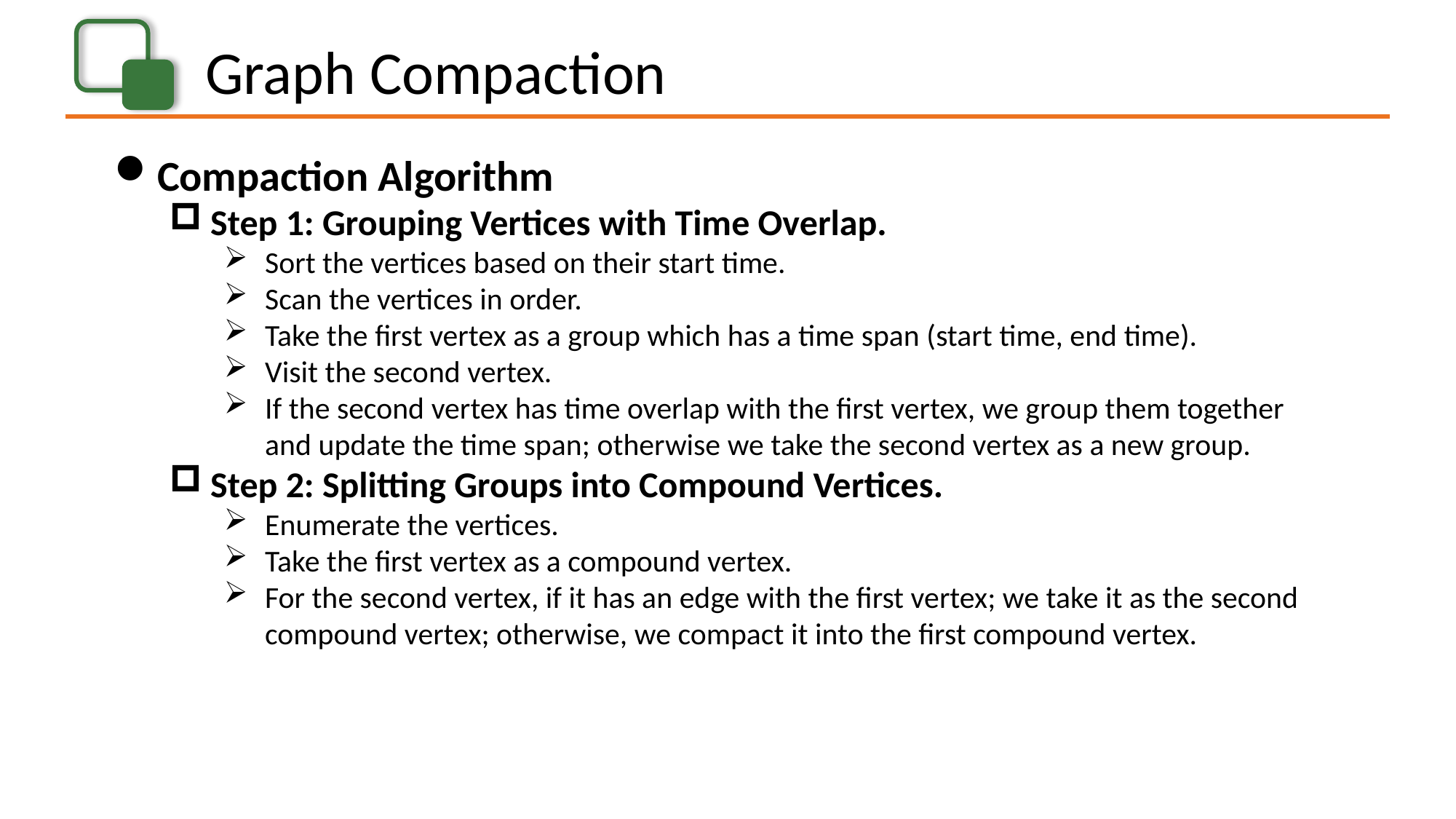

Graph Compaction

Compaction Algorithm
Step 1: Grouping Vertices with Time Overlap.
Sort the vertices based on their start time.
Scan the vertices in order.
Take the first vertex as a group which has a time span (start time, end time).
Visit the second vertex.
If the second vertex has time overlap with the first vertex, we group them together and update the time span; otherwise we take the second vertex as a new group.
Step 2: Splitting Groups into Compound Vertices.
Enumerate the vertices.
Take the first vertex as a compound vertex.
For the second vertex, if it has an edge with the first vertex; we take it as the second compound vertex; otherwise, we compact it into the first compound vertex.